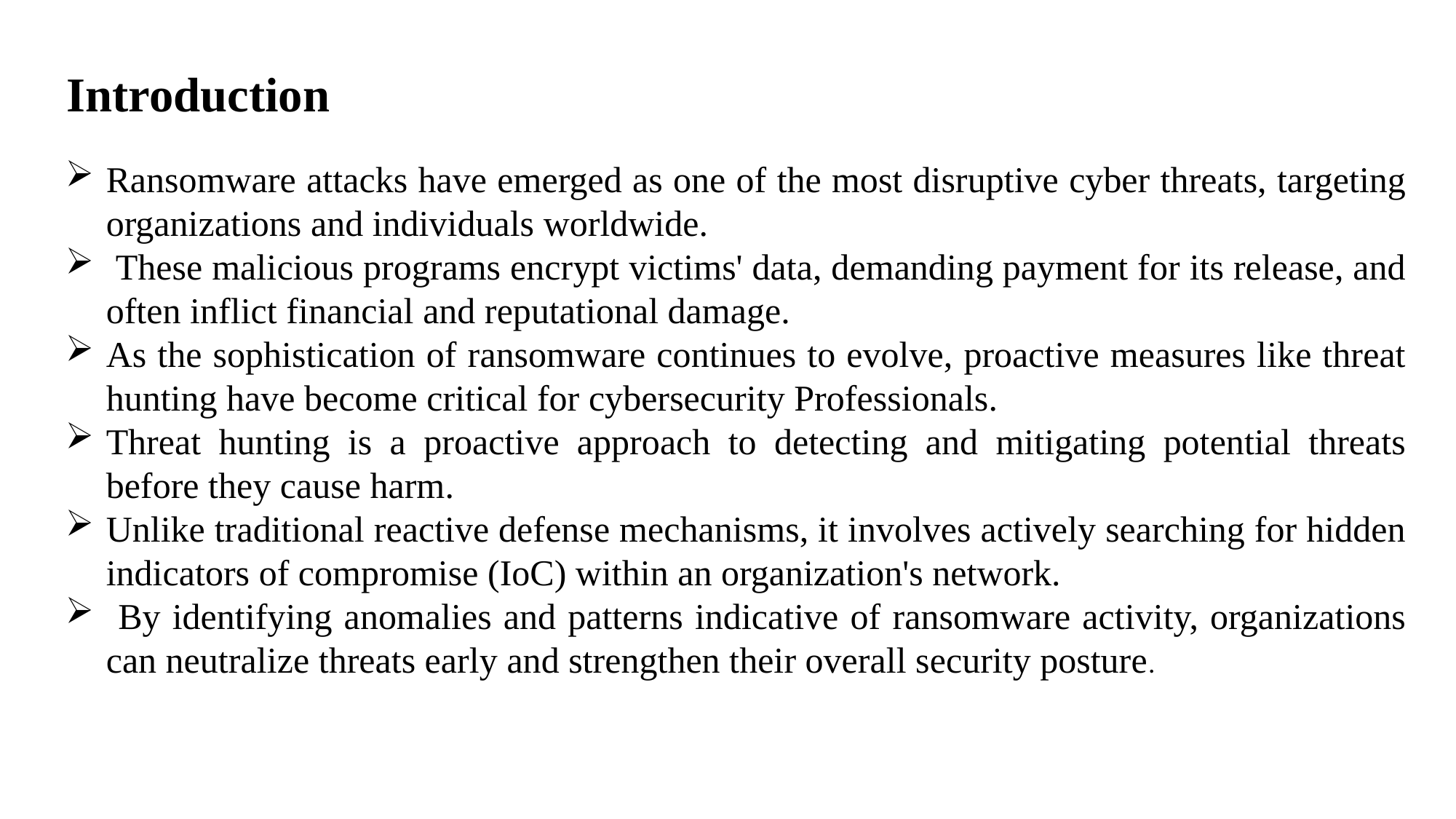

Introduction
Ransomware attacks have emerged as one of the most disruptive cyber threats, targeting organizations and individuals worldwide.
 These malicious programs encrypt victims' data, demanding payment for its release, and often inflict financial and reputational damage.
As the sophistication of ransomware continues to evolve, proactive measures like threat hunting have become critical for cybersecurity Professionals.
Threat hunting is a proactive approach to detecting and mitigating potential threats before they cause harm.
Unlike traditional reactive defense mechanisms, it involves actively searching for hidden indicators of compromise (IoC) within an organization's network.
 By identifying anomalies and patterns indicative of ransomware activity, organizations can neutralize threats early and strengthen their overall security posture.